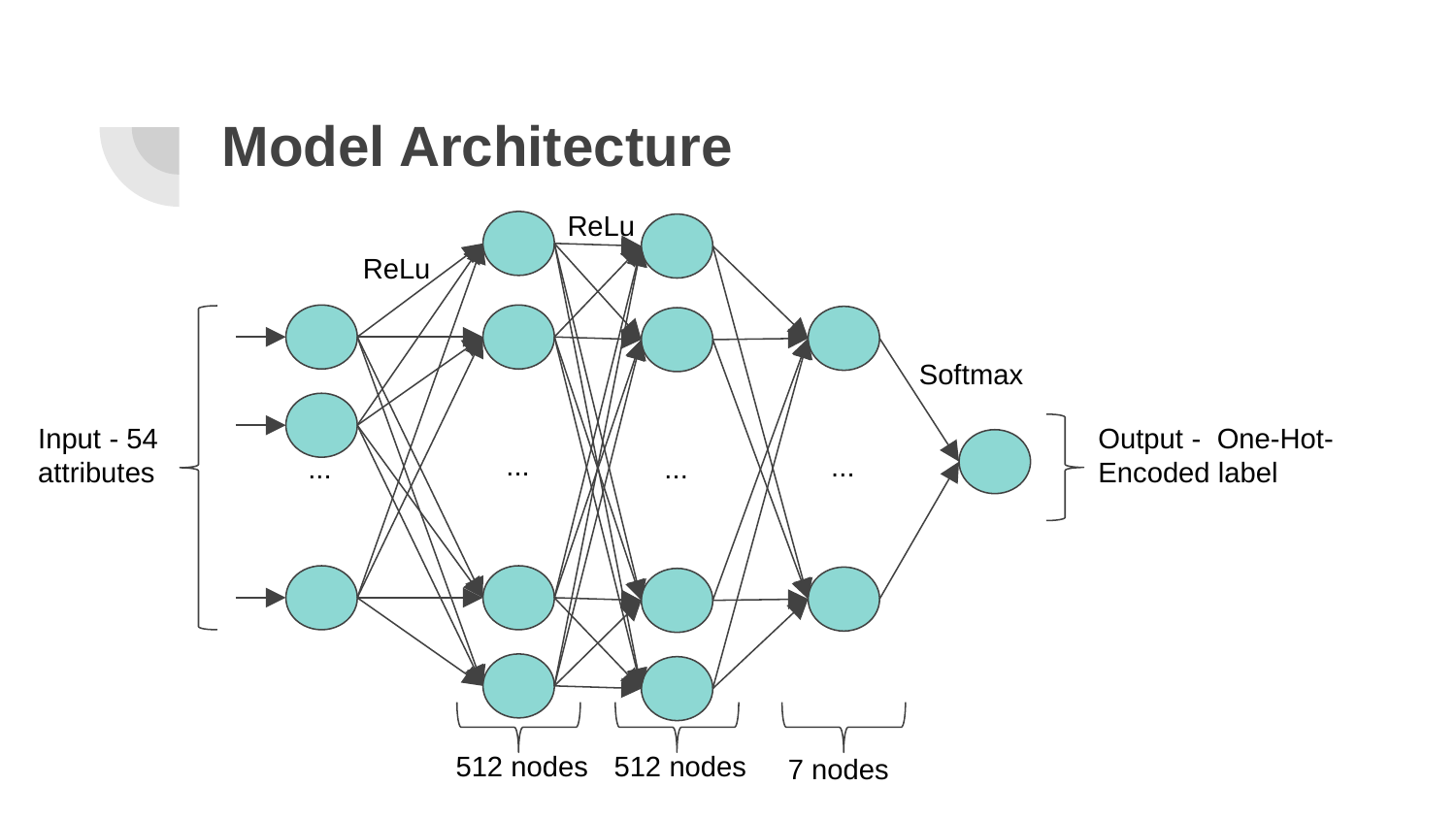

# Model Architecture
ReLu

ReLu

Softmax

Input - 54 attributes
Output -  One-Hot-Encoded label

...
...
...
...

512 nodes
512 nodes
7 nodes